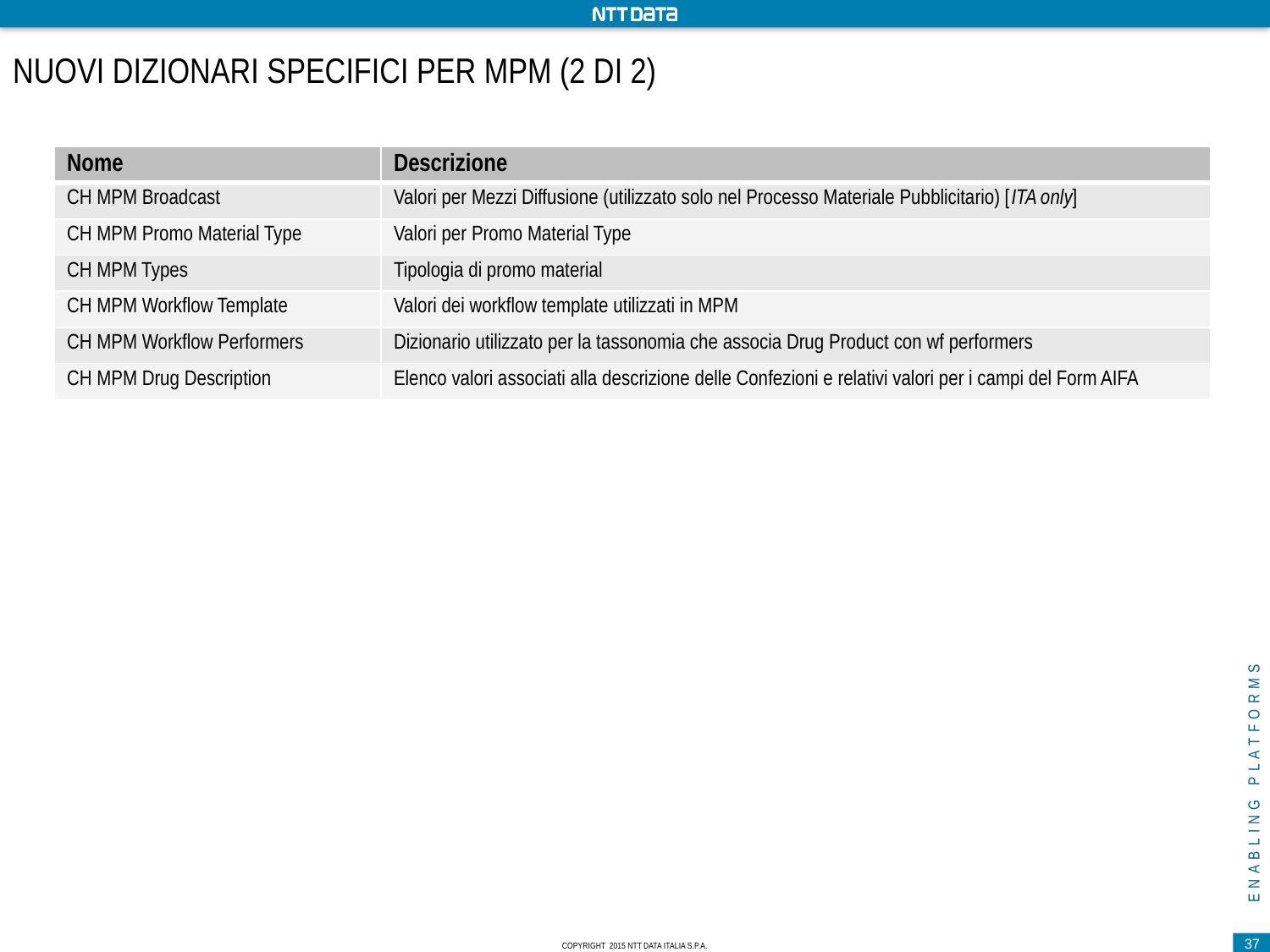

# Nuovi dizionari specifici per MPM (2 di 2)
| Nome | Descrizione |
| --- | --- |
| CH MPM Broadcast | Valori per Mezzi Diffusione (utilizzato solo nel Processo Materiale Pubblicitario) [ITA only] |
| CH MPM Promo Material Type | Valori per Promo Material Type |
| CH MPM Types | Tipologia di promo material |
| CH MPM Workflow Template | Valori dei workflow template utilizzati in MPM |
| CH MPM Workflow Performers | Dizionario utilizzato per la tassonomia che associa Drug Product con wf performers |
| CH MPM Drug Description | Elenco valori associati alla descrizione delle Confezioni e relativi valori per i campi del Form AIFA |